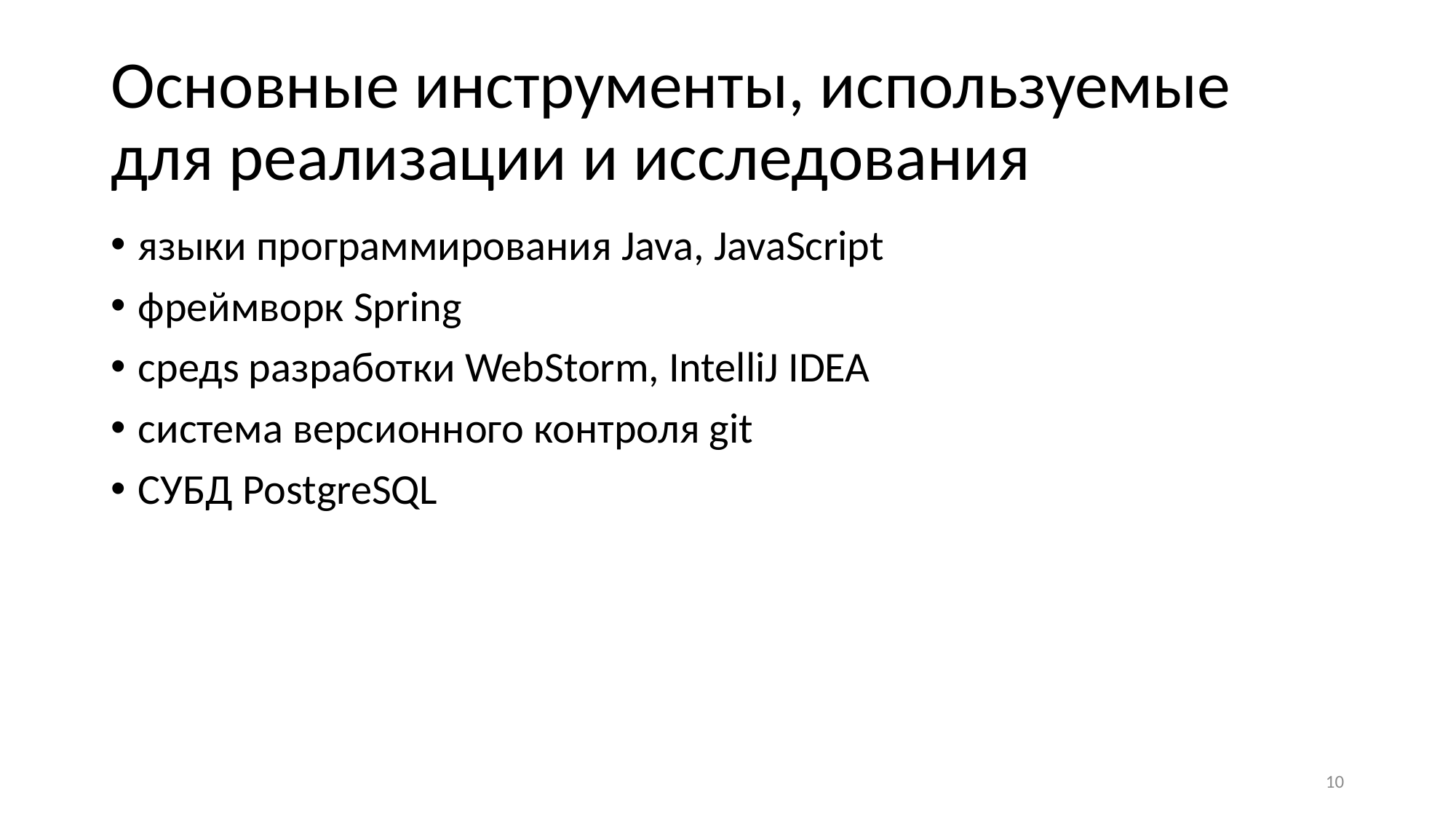

# Основные инструменты, используемые для реализации и исследования
языки программирования Java, JavaScript
фреймворк Spring
средs разработки WebStorm, IntelliJ IDEA
система версионного контроля git
СУБД PostgreSQL

10